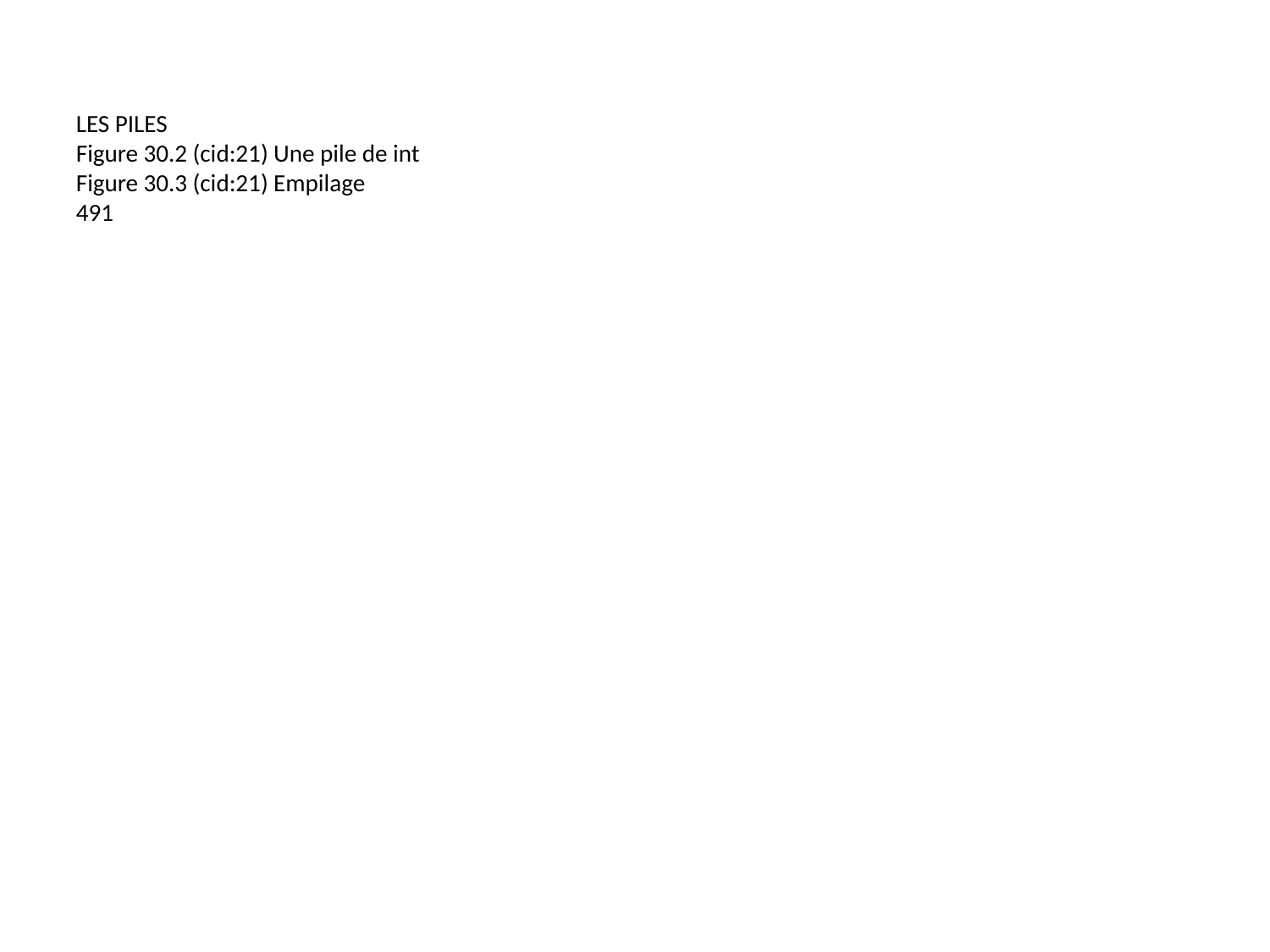

LES PILES
Figure 30.2 (cid:21) Une pile de int
Figure 30.3 (cid:21) Empilage
491